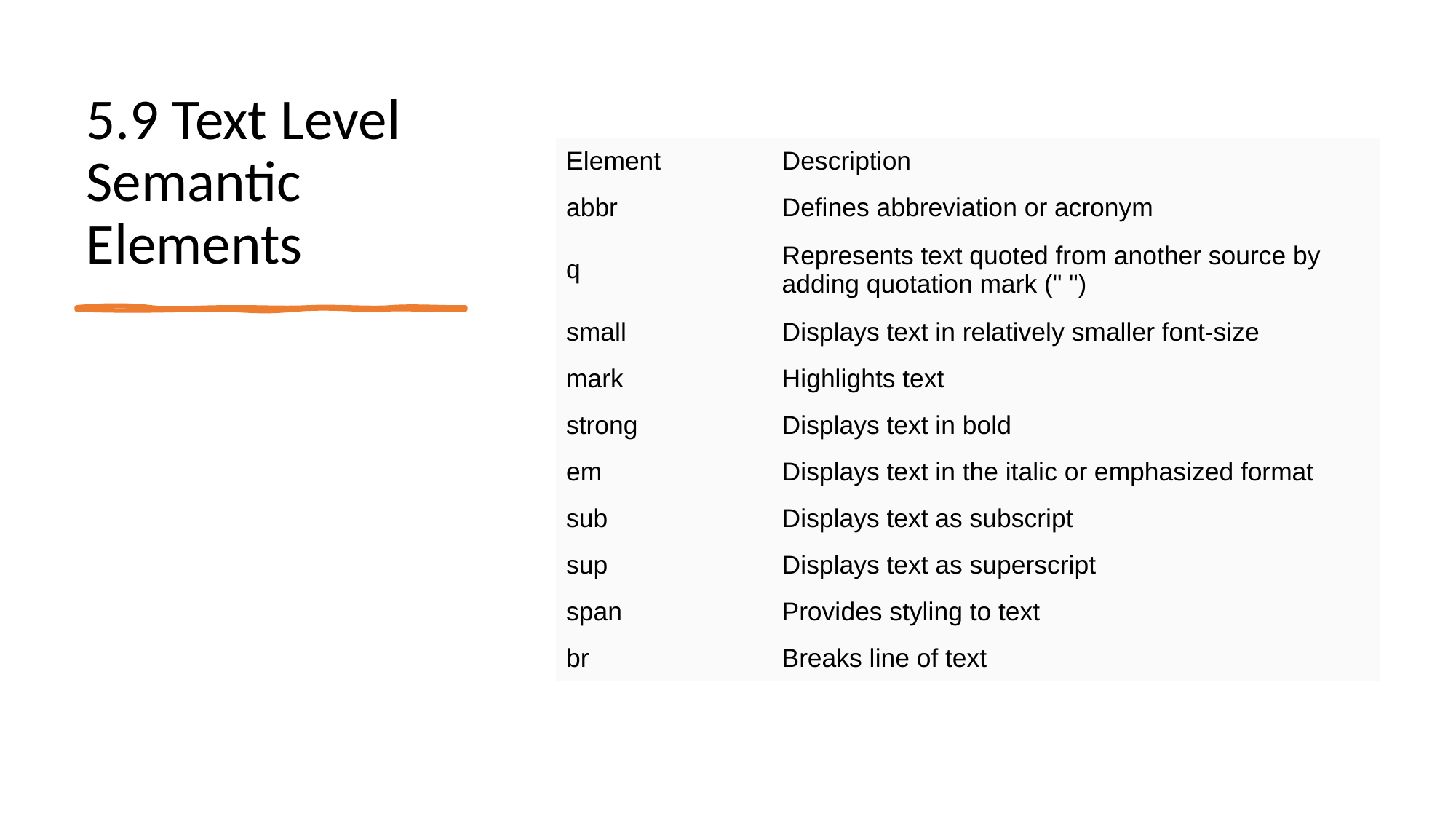

# 5.9 Text Level Semantic Elements
| Element | Description |
| --- | --- |
| abbr | Defines abbreviation or acronym |
| q | Represents text quoted from another source by adding quotation mark (" ") |
| small | Displays text in relatively smaller font-size |
| mark | Highlights text |
| strong | Displays text in bold |
| em | Displays text in the italic or emphasized format |
| sub | Displays text as subscript |
| sup | Displays text as superscript |
| span | Provides styling to text |
| br | Breaks line of text |